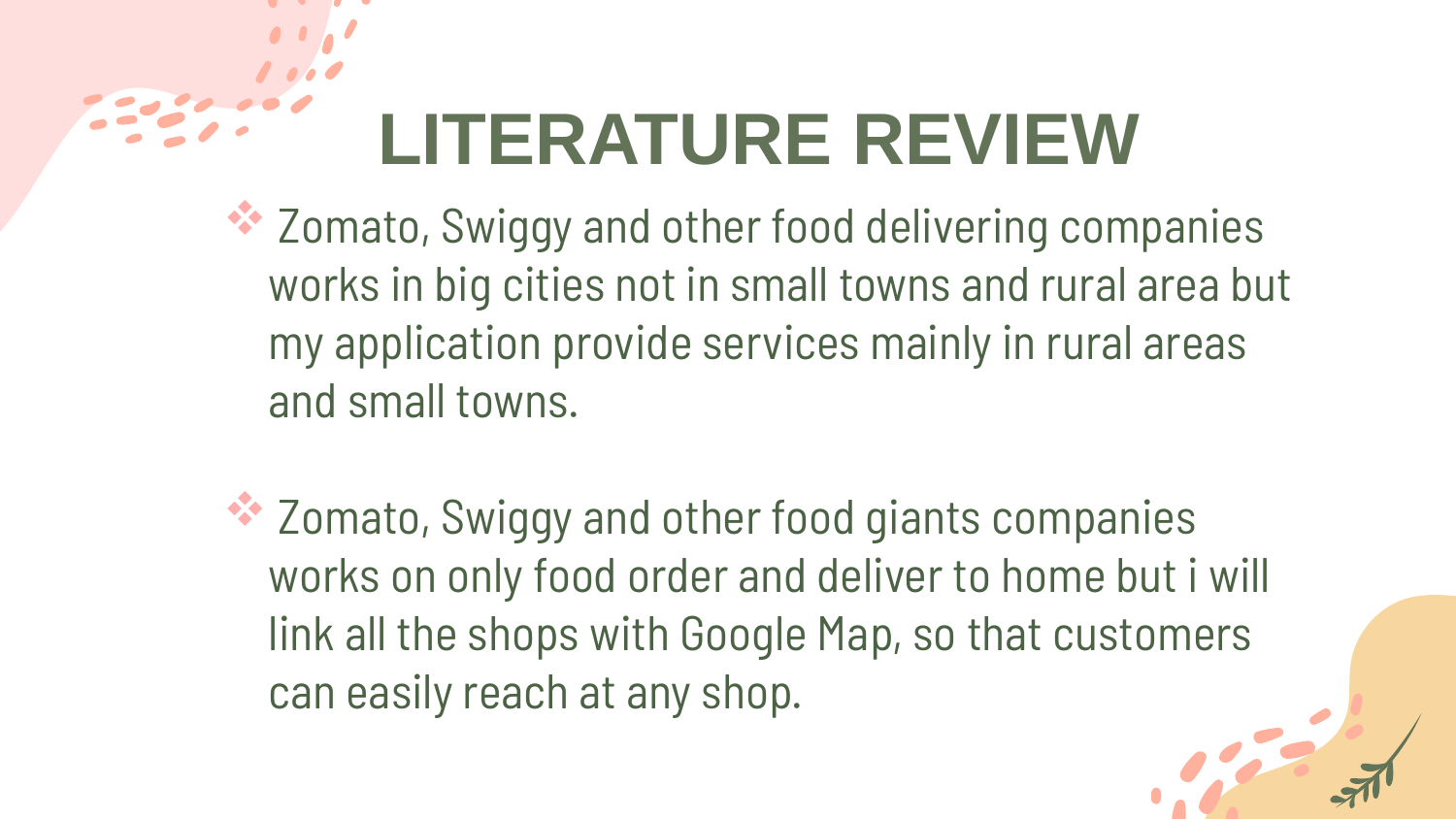

LITERATURE REVIEW
 Zomato, Swiggy and other food delivering companies works in big cities not in small towns and rural area but my application provide services mainly in rural areas and small towns.

 Zomato, Swiggy and other food giants companies works on only food order and deliver to home but i will link all the shops with Google Map, so that customers can easily reach at any shop.